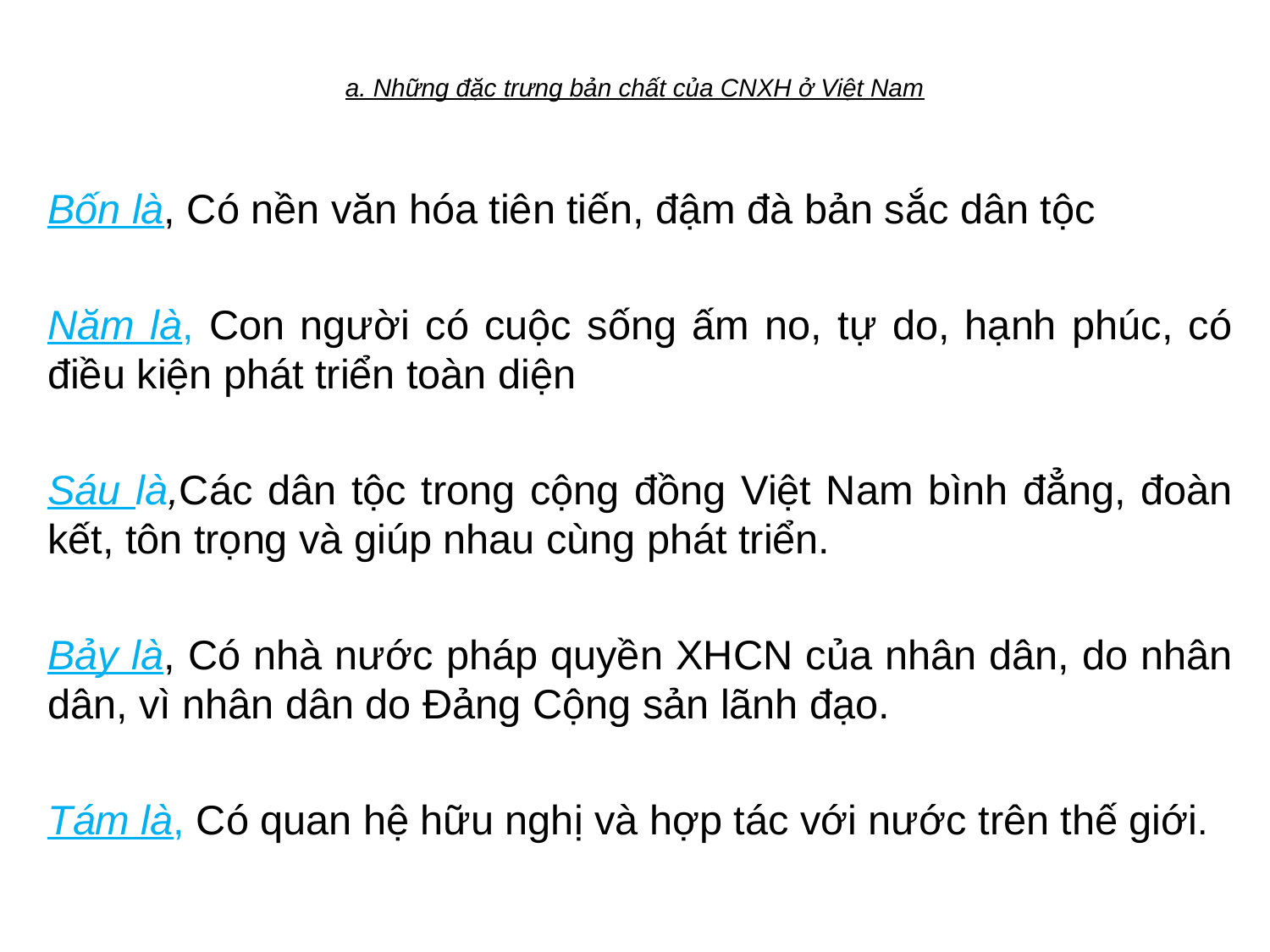

# a. Những đặc trưng bản chất của CNXH ở Việt Nam
Bốn là, Có nền văn hóa tiên tiến, đậm đà bản sắc dân tộc

Năm là, Con người có cuộc sống ấm no, tự do, hạnh phúc, có điều kiện phát triển toàn diện

Sáu là,Các dân tộc trong cộng đồng Việt Nam bình đẳng, đoàn kết, tôn trọng và giúp nhau cùng phát triển.

Bảy là, Có nhà nước pháp quyền XHCN của nhân dân, do nhân dân, vì nhân dân do Đảng Cộng sản lãnh đạo.

Tám là, Có quan hệ hữu nghị và hợp tác với nước trên thế giới.